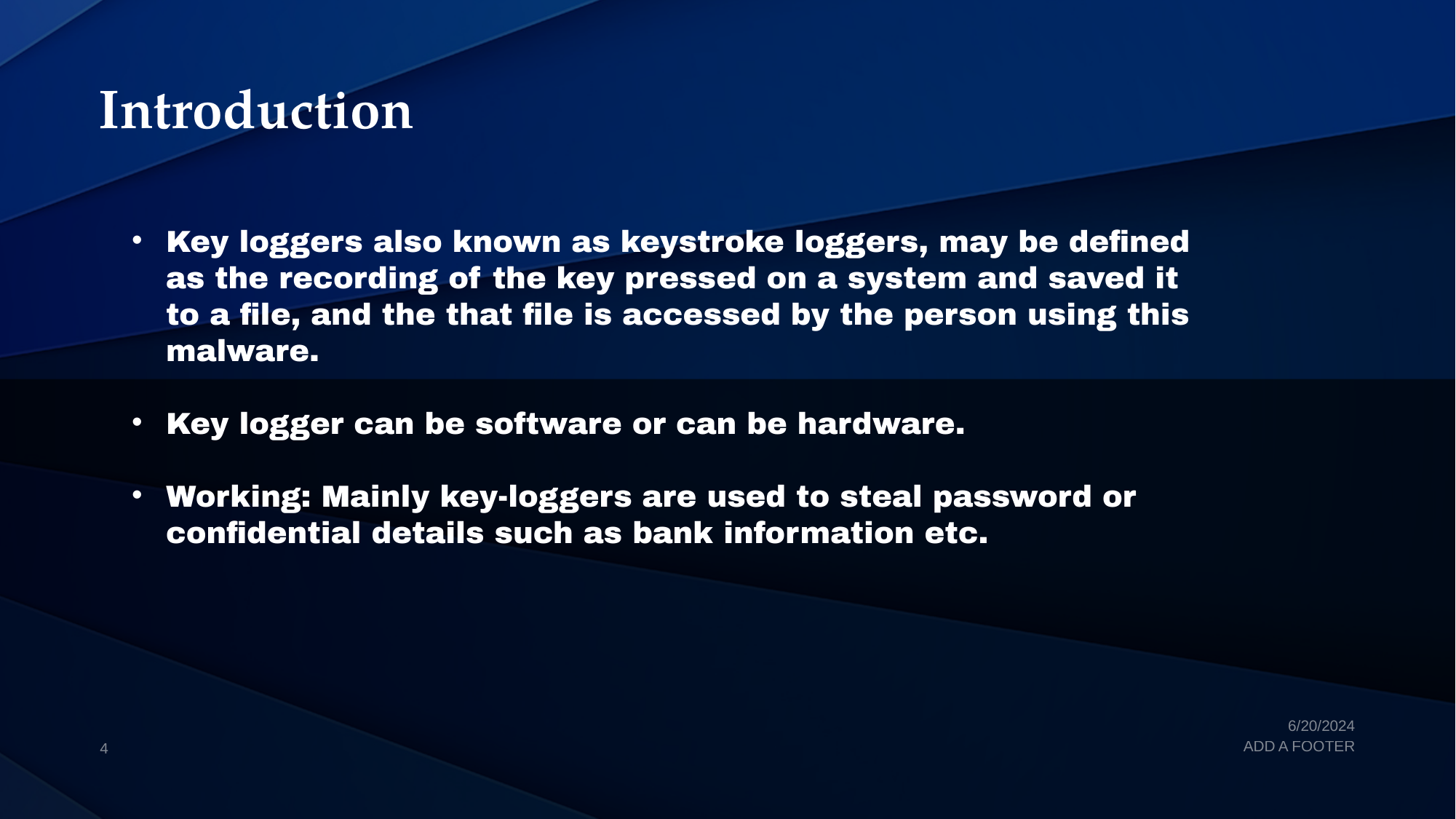

# Introduction
Key loggers also known as keystroke loggers, may be defined as the recording of the key pressed on a system and saved it to a file, and the that file is accessed by the person using this malware.

Key logger can be software or can be hardware.

Working: Mainly key-loggers are used to steal password or confidential details such as bank information etc.
6/20/2024
4
ADD A FOOTER